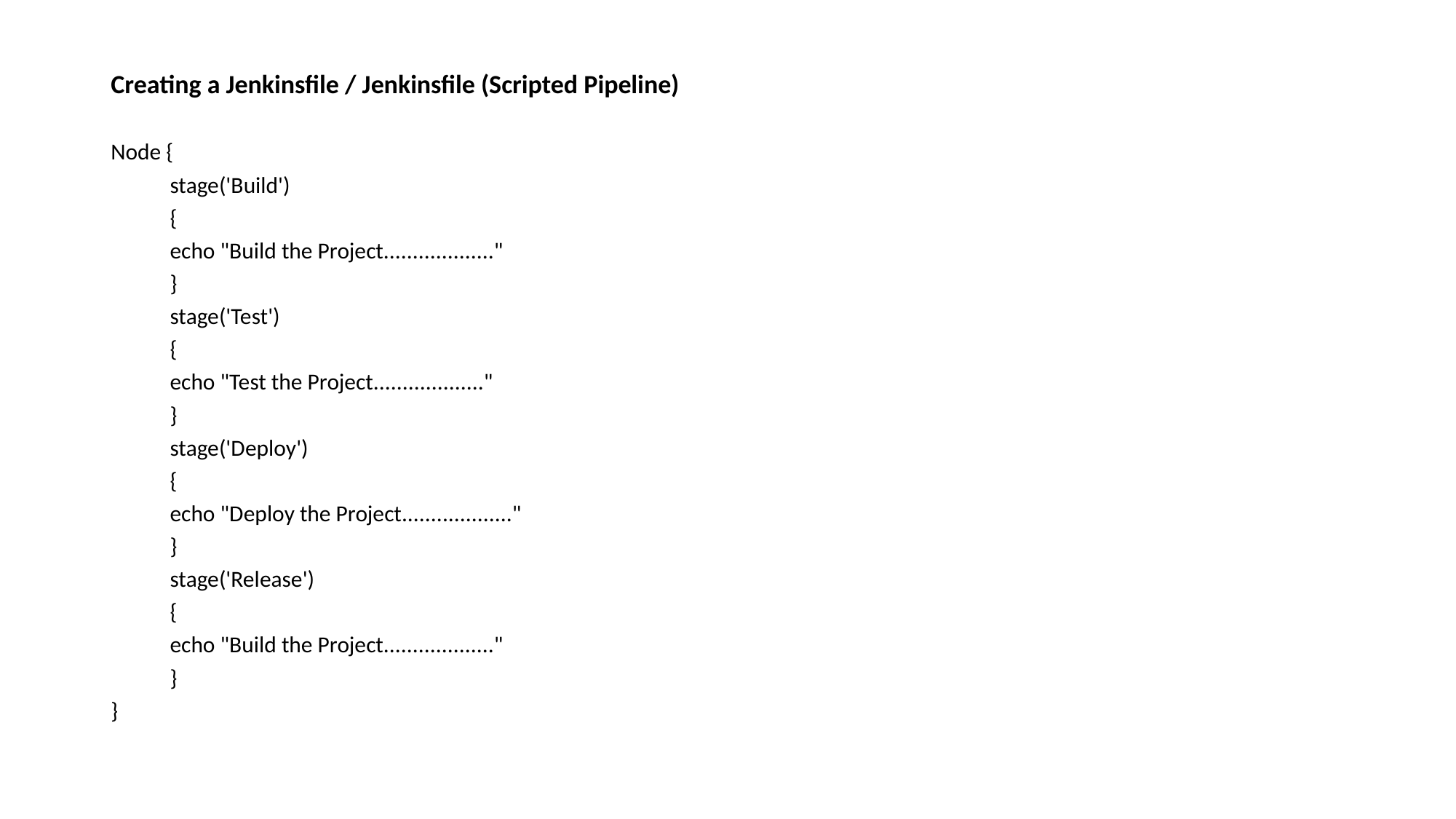

Creating a Jenkinsfile / Jenkinsfile (Scripted Pipeline)

Node {
			stage('Build')
			{
				echo "Build the Project..................."
			}
			stage('Test')
			{
				echo "Test the Project..................."
			}
			stage('Deploy')
			{
				echo "Deploy the Project..................."
			}
			stage('Release')
			{
				echo "Build the Project..................."
			}
}